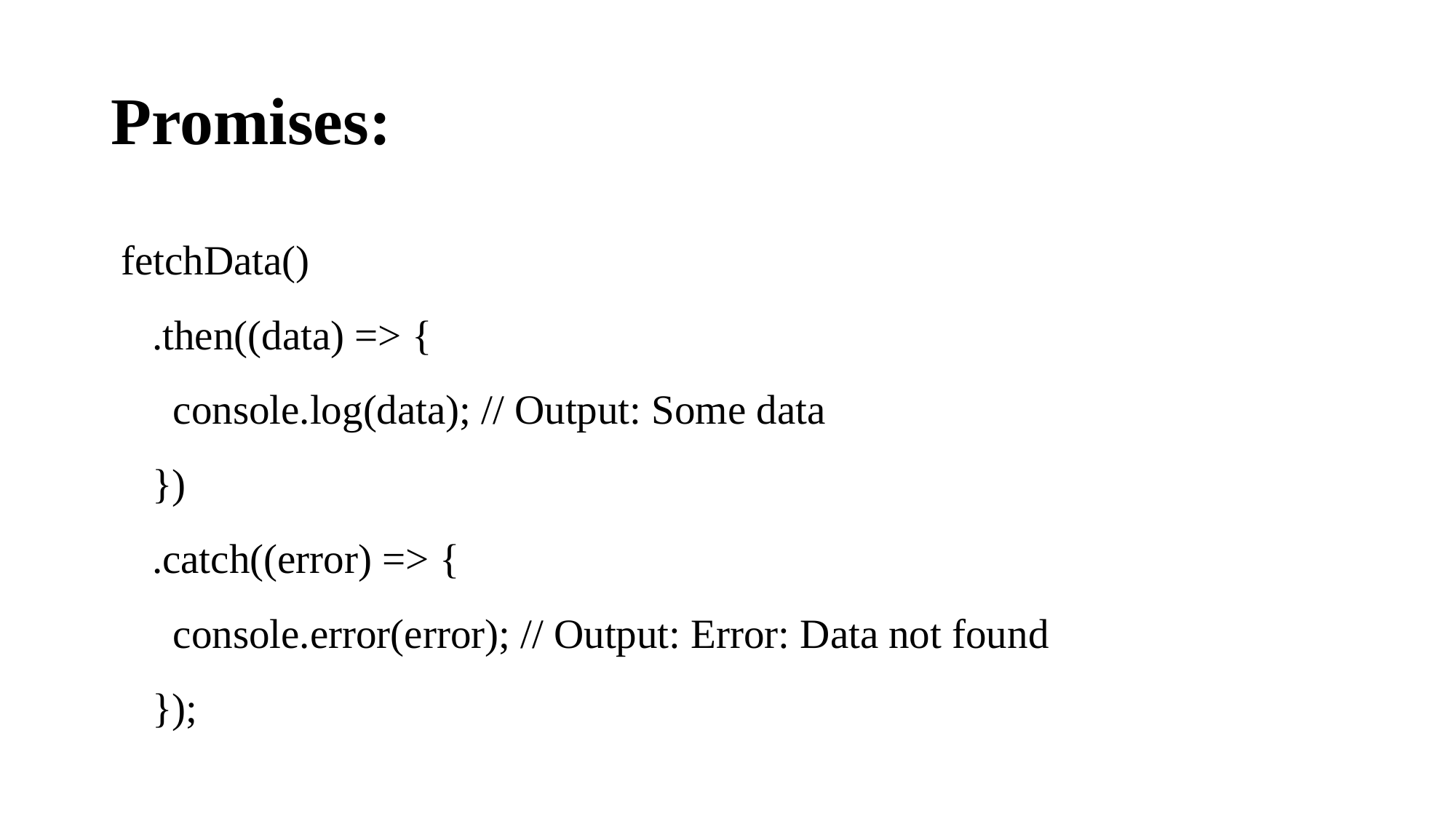

# Promises:
 fetchData()
    .then((data) => {
      console.log(data); // Output: Some data
    })
    .catch((error) => {
      console.error(error); // Output: Error: Data not found
    });